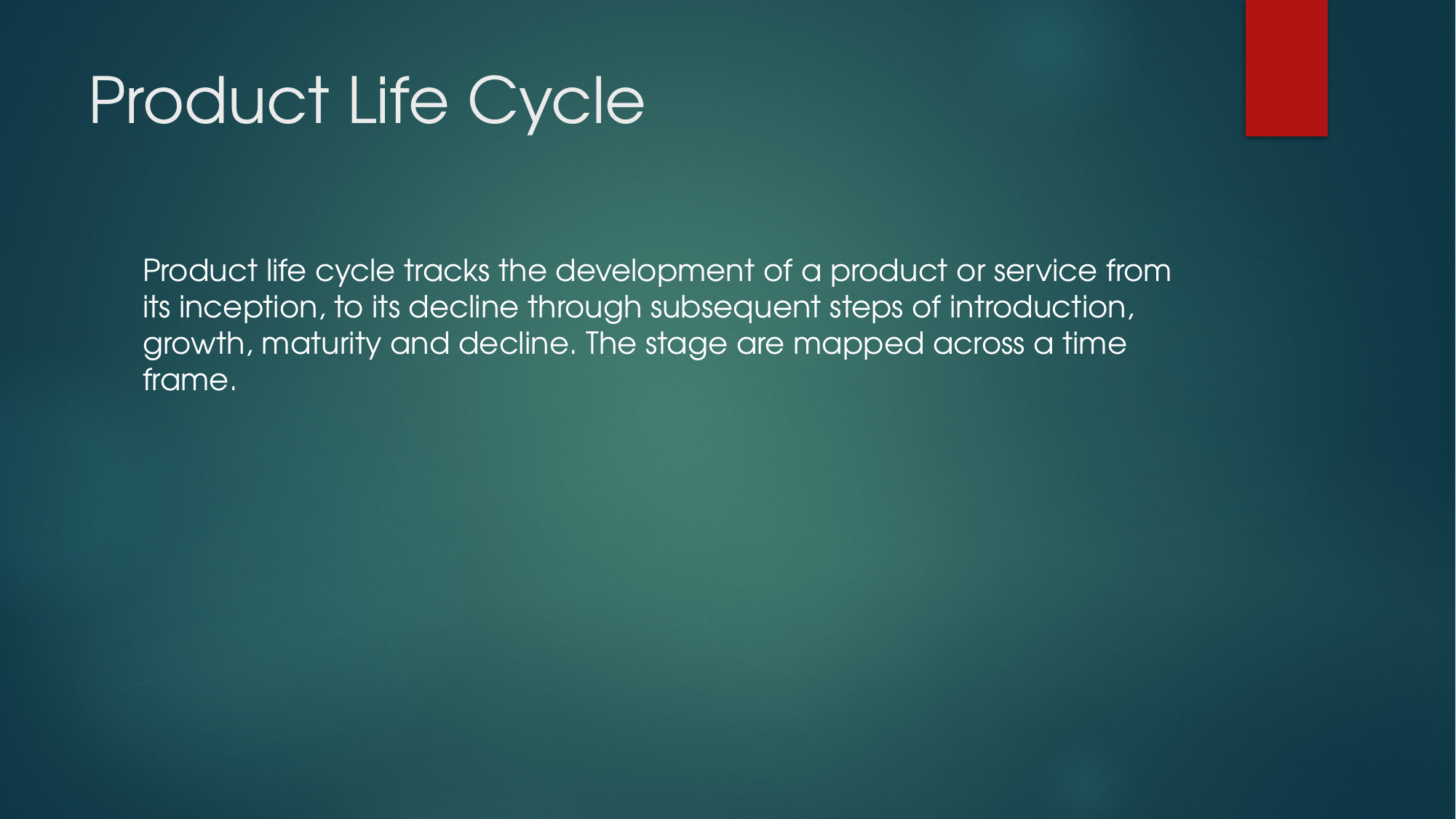

# Product Life Cycle
Product life cycle tracks the development of a product or service from its inception, to its decline through subsequent steps of introduction, growth, maturity and decline. The stage are mapped across a time frame.